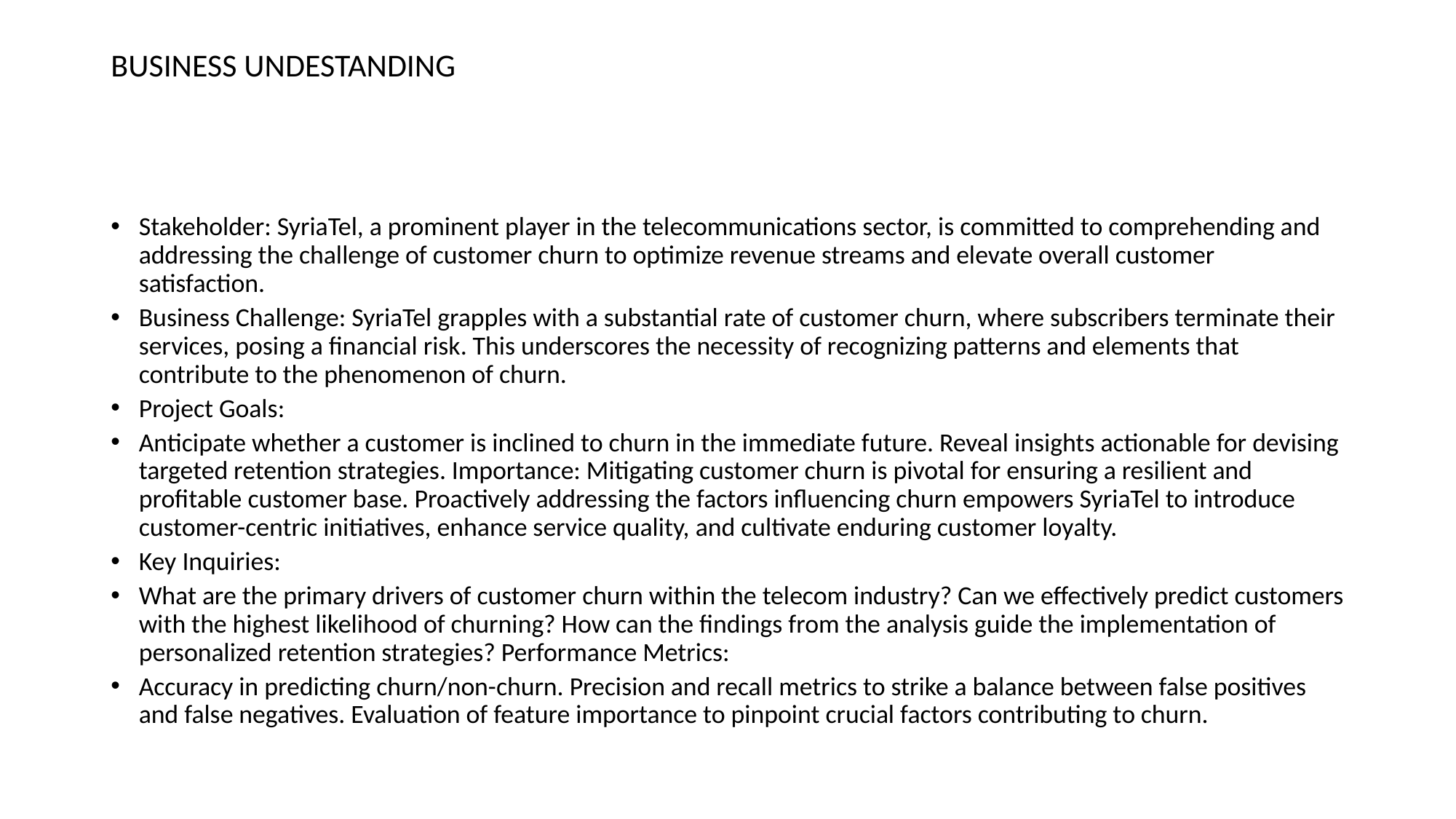

# BUSINESS UNDESTANDING
Stakeholder: SyriaTel, a prominent player in the telecommunications sector, is committed to comprehending and addressing the challenge of customer churn to optimize revenue streams and elevate overall customer satisfaction.
Business Challenge: SyriaTel grapples with a substantial rate of customer churn, where subscribers terminate their services, posing a financial risk. This underscores the necessity of recognizing patterns and elements that contribute to the phenomenon of churn.
Project Goals:
Anticipate whether a customer is inclined to churn in the immediate future. Reveal insights actionable for devising targeted retention strategies. Importance: Mitigating customer churn is pivotal for ensuring a resilient and profitable customer base. Proactively addressing the factors influencing churn empowers SyriaTel to introduce customer-centric initiatives, enhance service quality, and cultivate enduring customer loyalty.
Key Inquiries:
What are the primary drivers of customer churn within the telecom industry? Can we effectively predict customers with the highest likelihood of churning? How can the findings from the analysis guide the implementation of personalized retention strategies? Performance Metrics:
Accuracy in predicting churn/non-churn. Precision and recall metrics to strike a balance between false positives and false negatives. Evaluation of feature importance to pinpoint crucial factors contributing to churn.